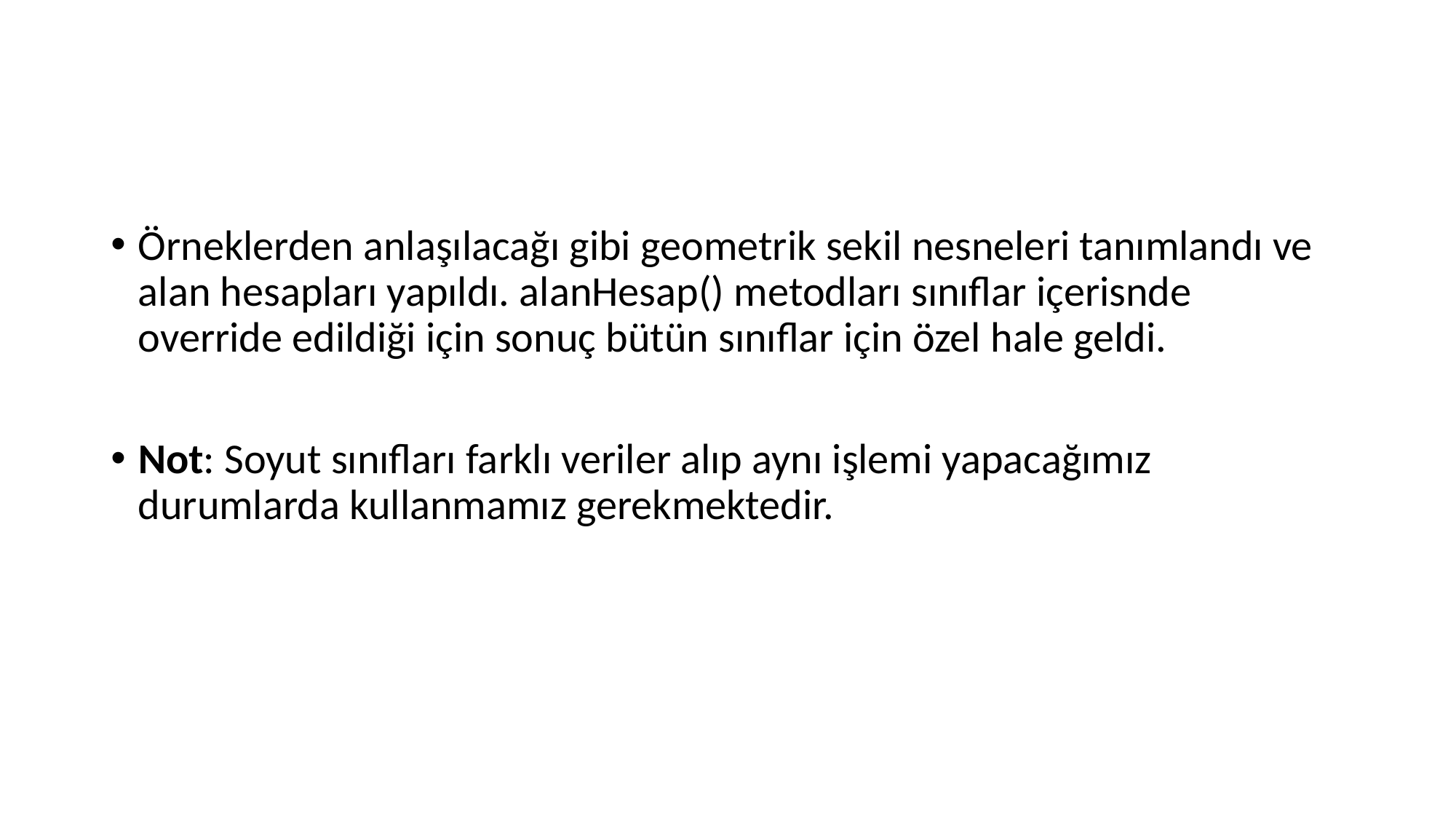

#
Örneklerden anlaşılacağı gibi geometrik sekil nesneleri tanımlandı ve alan hesapları yapıldı. alanHesap() metodları sınıflar içerisnde override edildiği için sonuç bütün sınıflar için özel hale geldi.

Not: Soyut sınıfları farklı veriler alıp aynı işlemi yapacağımız durumlarda kullanmamız gerekmektedir.